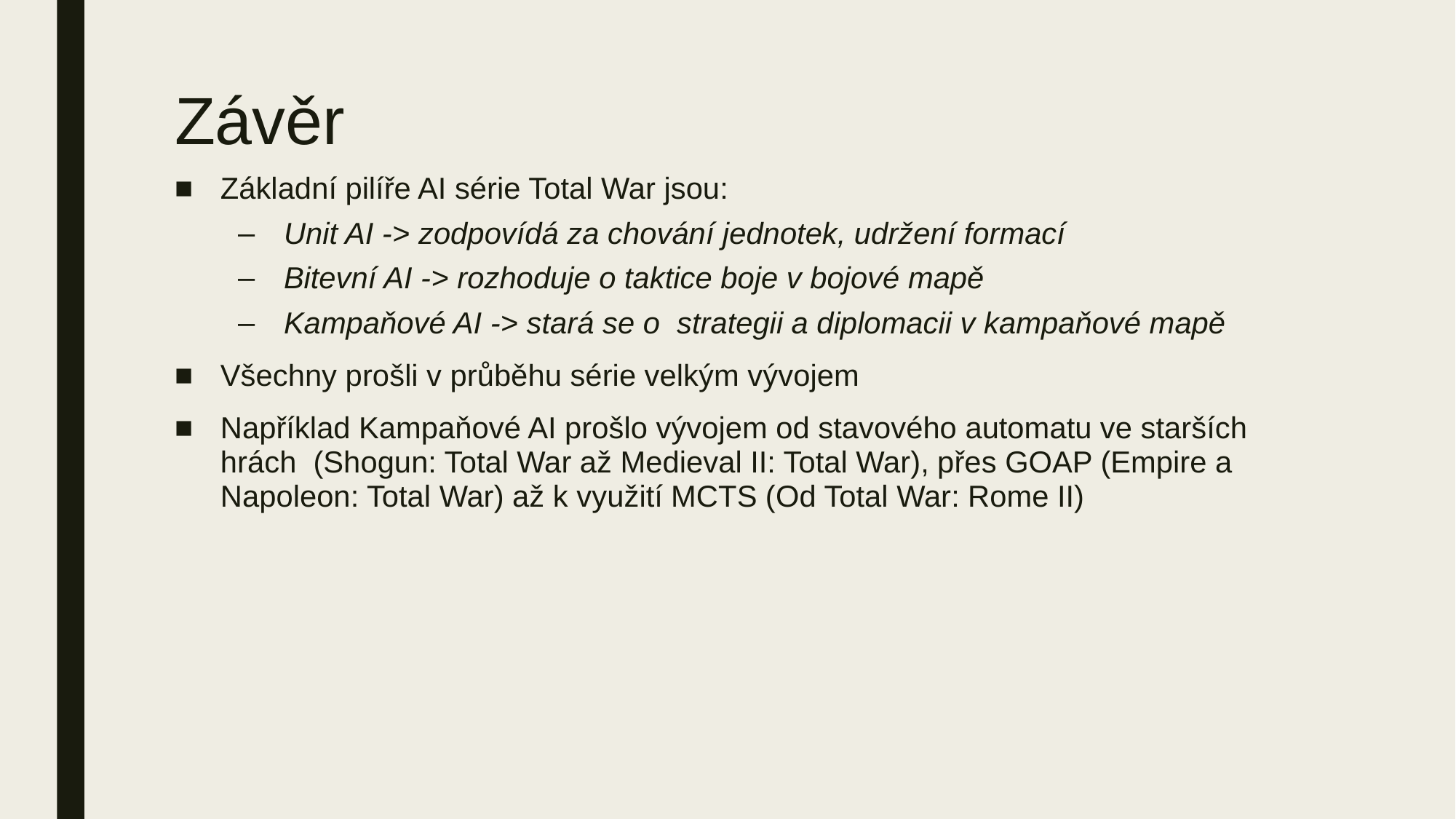

# Závěr
Základní pilíře AI série Total War jsou:
Unit AI -> zodpovídá za chování jednotek, udržení formací
Bitevní AI -> rozhoduje o taktice boje v bojové mapě
Kampaňové AI -> stará se o  strategii a diplomacii v kampaňové mapě
Všechny prošli v průběhu série velkým vývojem
Například Kampaňové AI prošlo vývojem od stavového automatu ve starších hrách  (Shogun: Total War až Medieval II: Total War), přes GOAP (Empire a Napoleon: Total War) až k využití MCTS (Od Total War: Rome II)